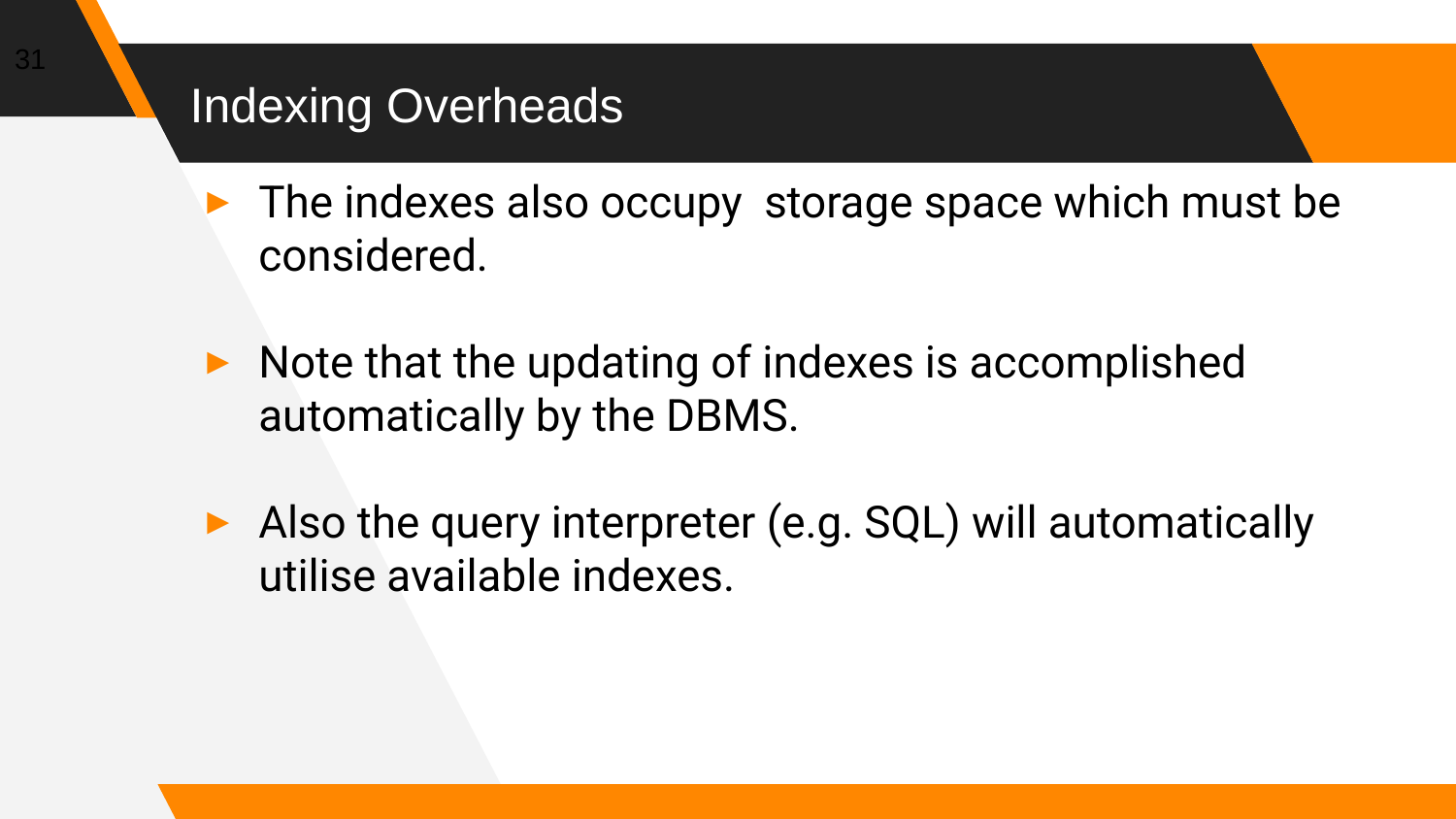

31
# Indexing Overheads
The indexes also occupy  storage space which must be considered.

Note that the updating of indexes is accomplished automatically by the DBMS.

Also the query interpreter (e.g. SQL) will automatically utilise available indexes.